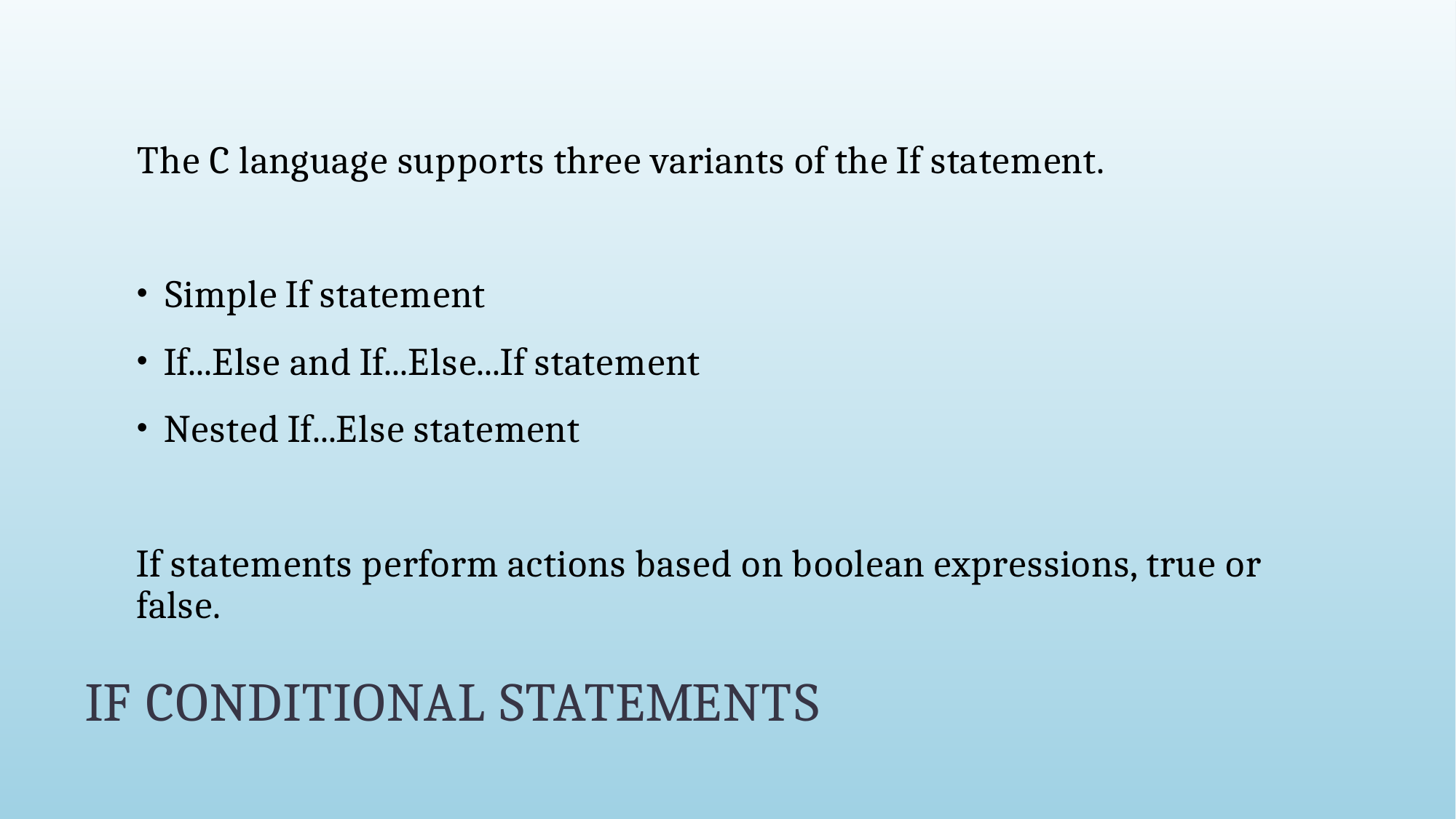

The C language supports three variants of the If statement.

Simple If statement
If...Else and If...Else...If statement
Nested If...Else statement

If statements perform actions based on boolean expressions, true or false.

# IF CONDITIONAL STATEMENTS